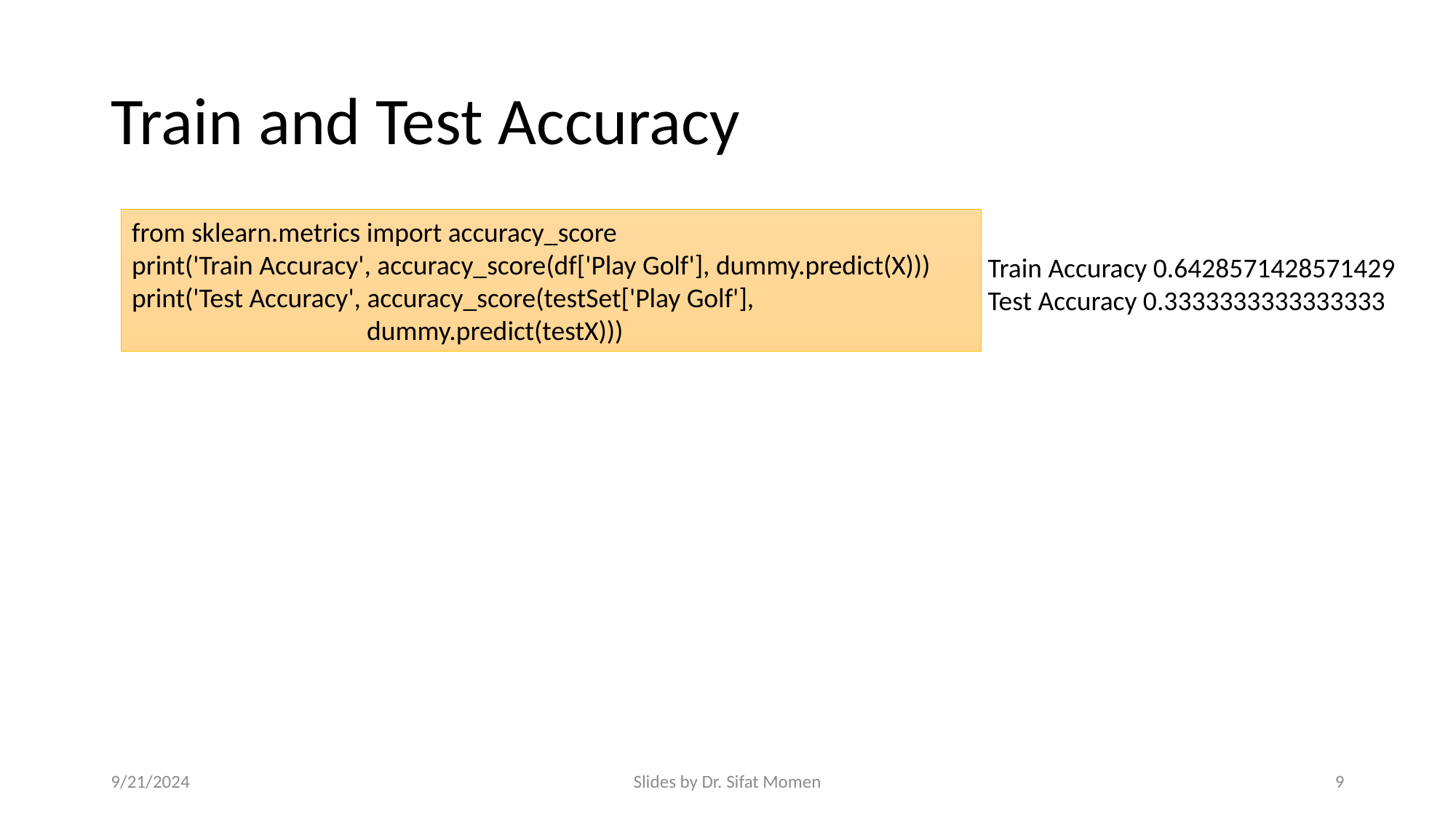

# Train and Test Accuracy
from sklearn.metrics import accuracy_score
print('Train Accuracy', accuracy_score(df['Play Golf'], dummy.predict(X)))
print('Test Accuracy', accuracy_score(testSet['Play Golf'],
                                      dummy.predict(testX)))
Train Accuracy 0.6428571428571429
Test Accuracy 0.3333333333333333
9/21/2024
Slides by Dr. Sifat Momen
9